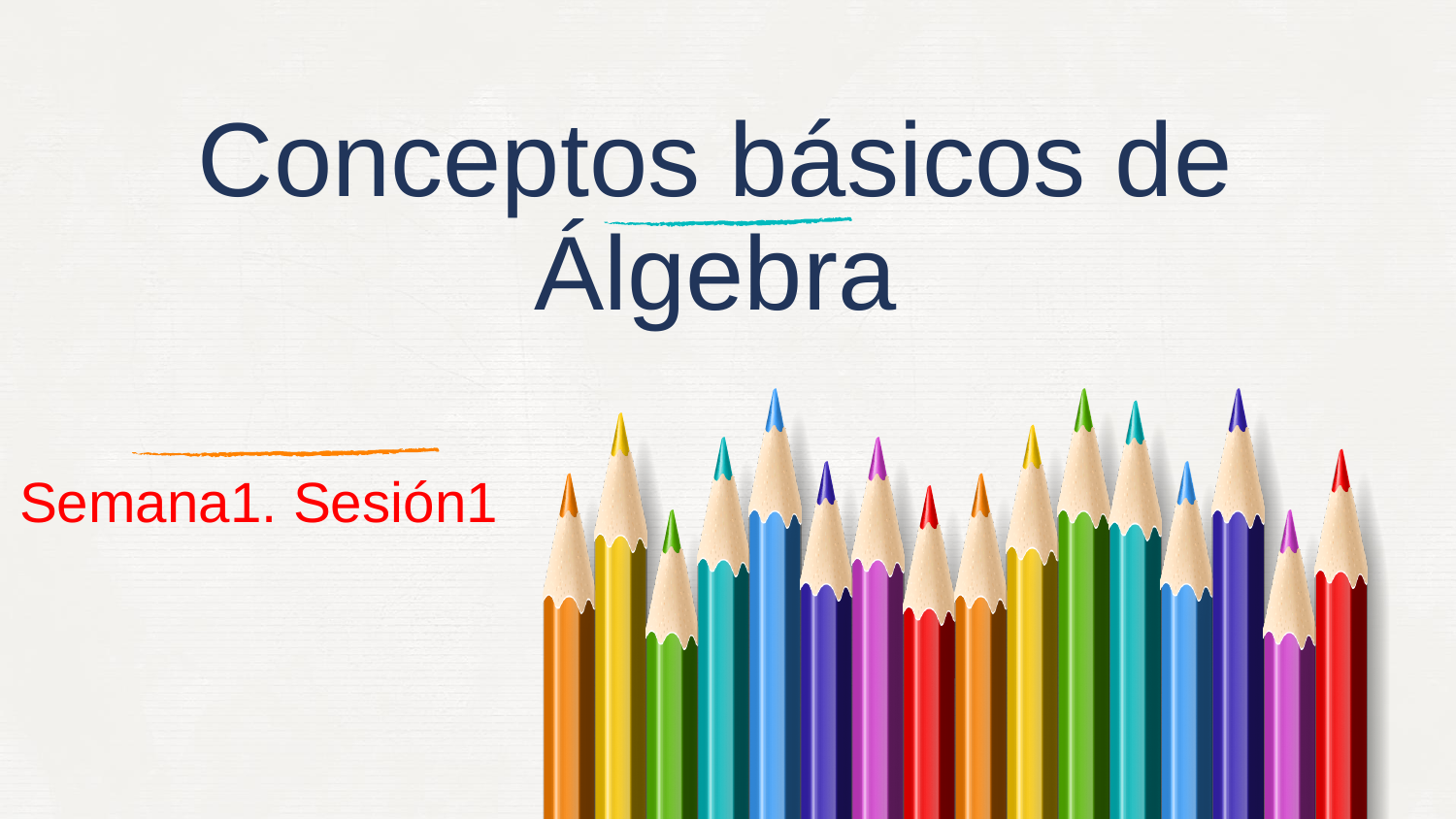

# Conceptos básicos de Álgebra

Semana1. Sesión1